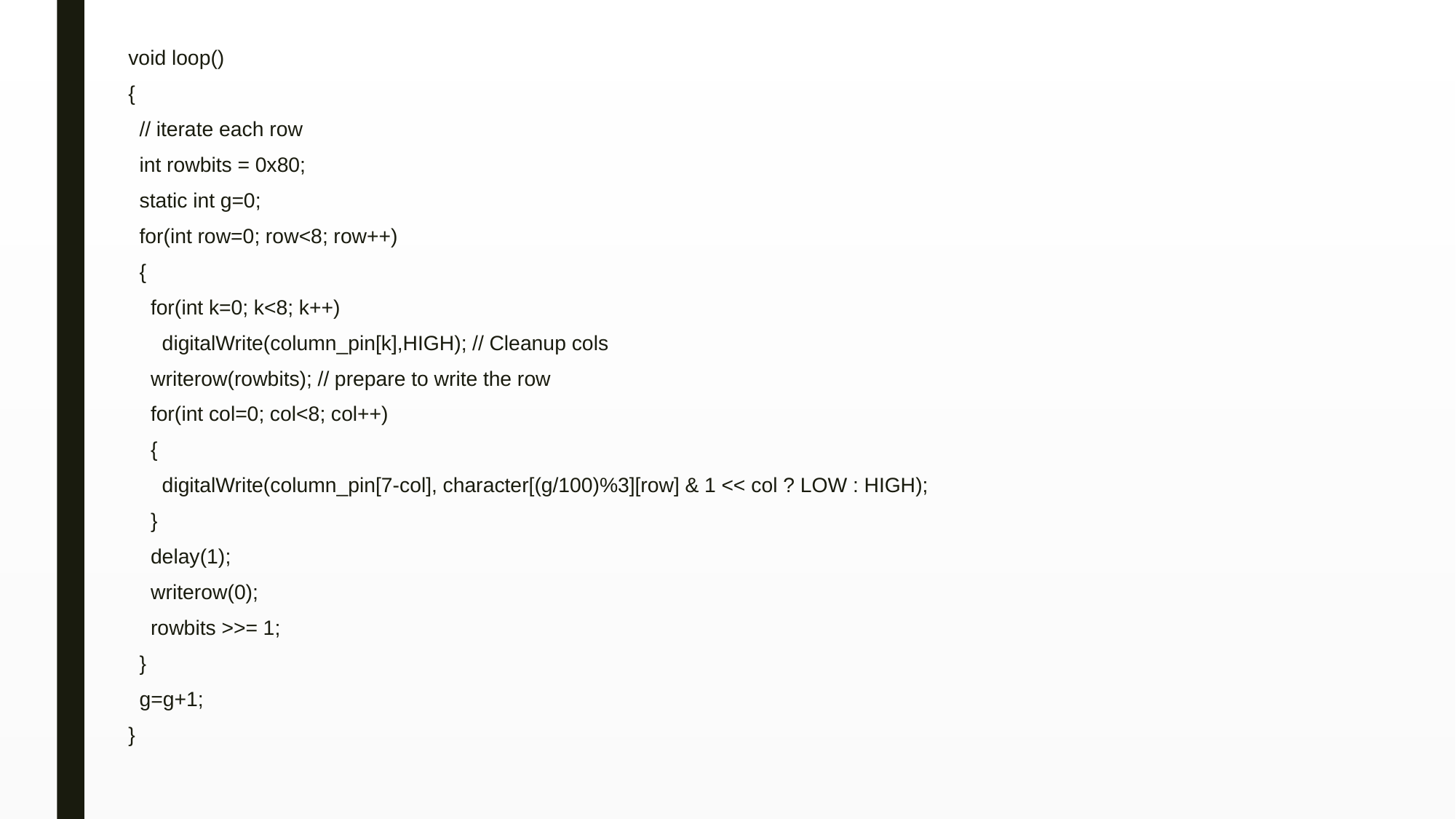

void loop()
{
  // iterate each row
  int rowbits = 0x80;
  static int g=0;
  for(int row=0; row<8; row++)
  {
    for(int k=0; k<8; k++)
      digitalWrite(column_pin[k],HIGH); // Cleanup cols
    writerow(rowbits); // prepare to write the row
    for(int col=0; col<8; col++)
    {
      digitalWrite(column_pin[7-col], character[(g/100)%3][row] & 1 << col ? LOW : HIGH);
    }
    delay(1);
    writerow(0);
    rowbits >>= 1;
  }
  g=g+1;
}